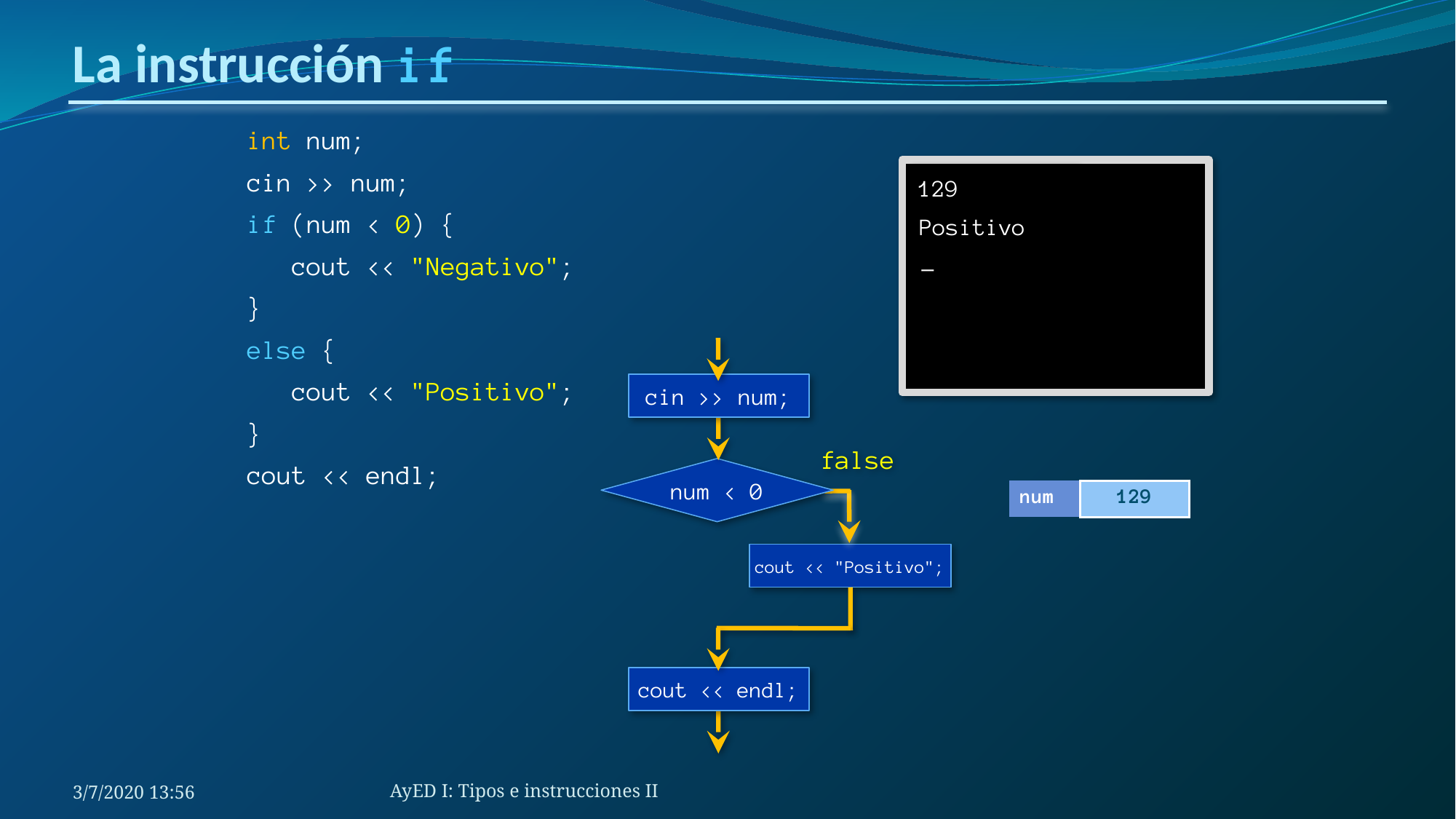

# La instrucción if
int num;
cin >> num;
if (num < 0) {
   cout << "Negativo";
}
else {
   cout << "Positivo";
}
cout << endl;

_
129

_
Positivo
_
cin >> num;
num < 0
false
cout << "Positivo";
| num | ? |
| --- | --- |
| num | 129 |
| --- | --- |
cout << endl;
AyED I: Tipos e instrucciones II
3/7/2020 13:56